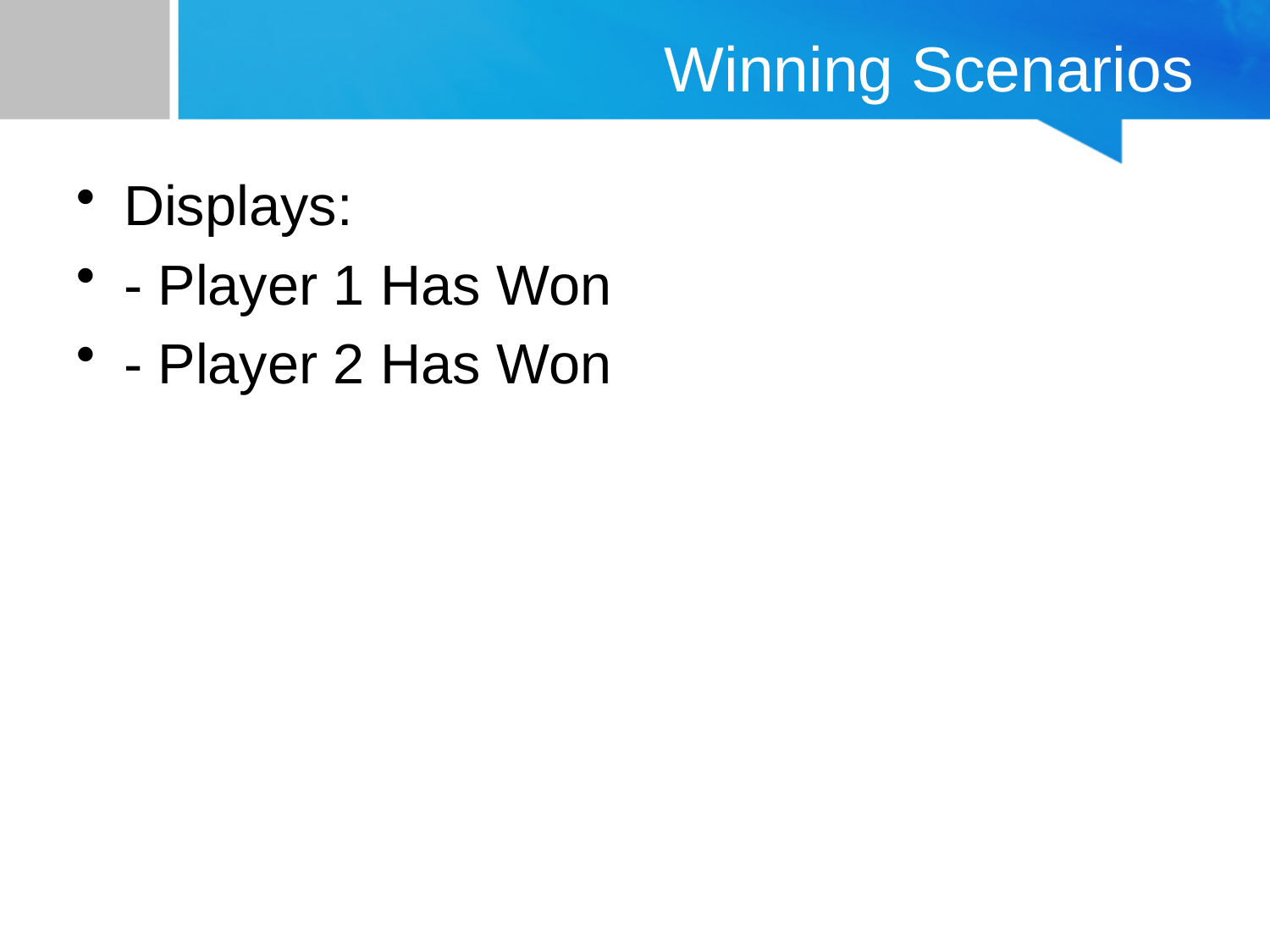

# Winning Scenarios
Displays:
- Player 1 Has Won
- Player 2 Has Won